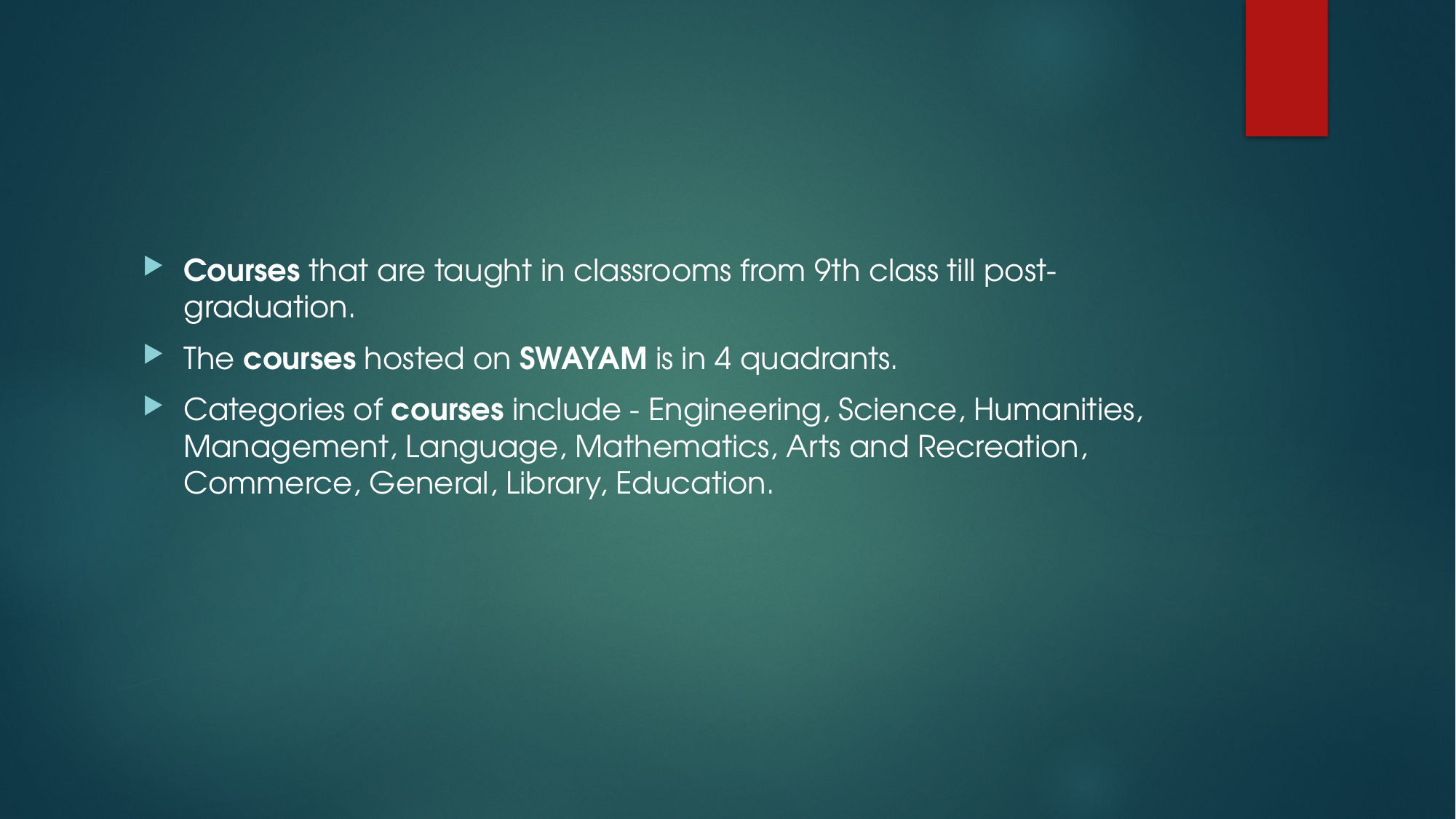

Courses that are taught in classrooms from 9th class till post-graduation.
The courses hosted on SWAYAM is in 4 quadrants.
Categories of courses include - Engineering, Science, Humanities, Management, Language, Mathematics, Arts and Recreation, Commerce, General, Library, Education.